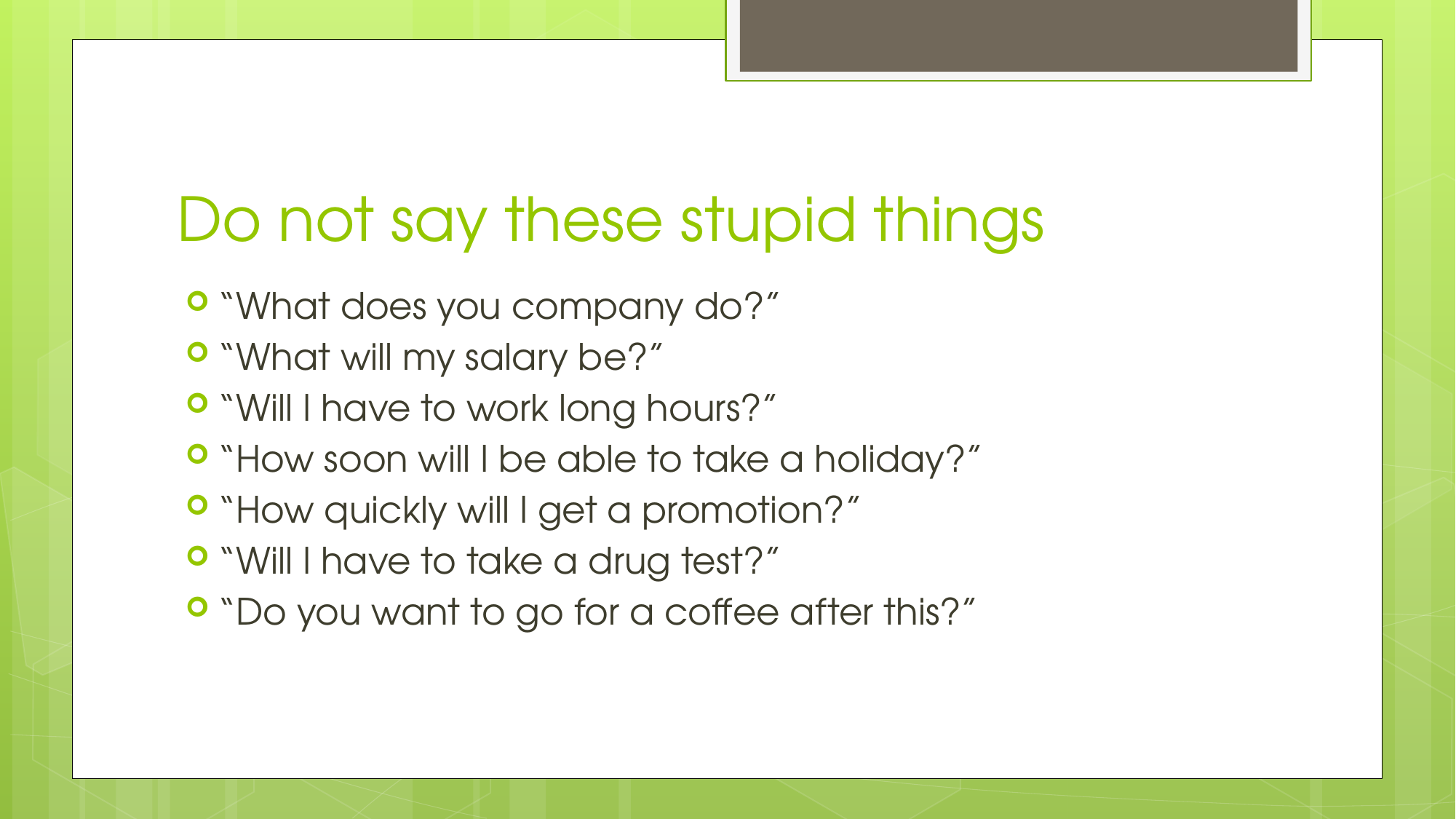

# Do not say these stupid things
“What does you company do?”
“What will my salary be?”
“Will I have to work long hours?”
“How soon will I be able to take a holiday?”
“How quickly will I get a promotion?”
“Will I have to take a drug test?”
“Do you want to go for a coffee after this?”